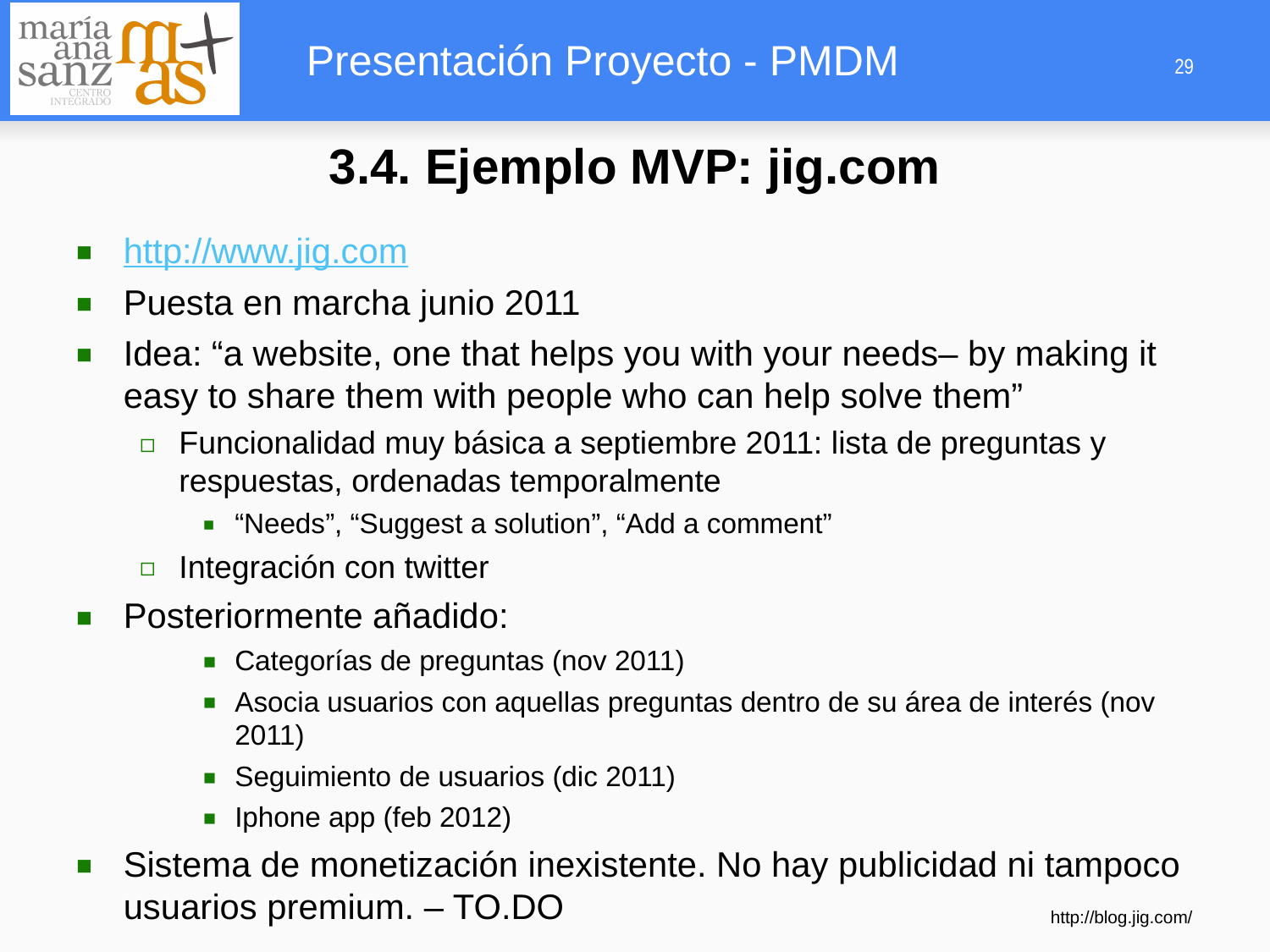

3.4. Ejemplo MVP: jig.com
http://www.jig.com
Puesta en marcha junio 2011
Idea: “a website, one that helps you with your needs– by making it easy to share them with people who can help solve them”
Funcionalidad muy básica a septiembre 2011: lista de preguntas y respuestas, ordenadas temporalmente
“Needs”, “Suggest a solution”, “Add a comment”
Integración con twitter
Posteriormente añadido:
Categorías de preguntas (nov 2011)
Asocia usuarios con aquellas preguntas dentro de su área de interés (nov 2011)
Seguimiento de usuarios (dic 2011)
Iphone app (feb 2012)
Sistema de monetización inexistente. No hay publicidad ni tampoco usuarios premium. – TO.DO
http://blog.jig.com/